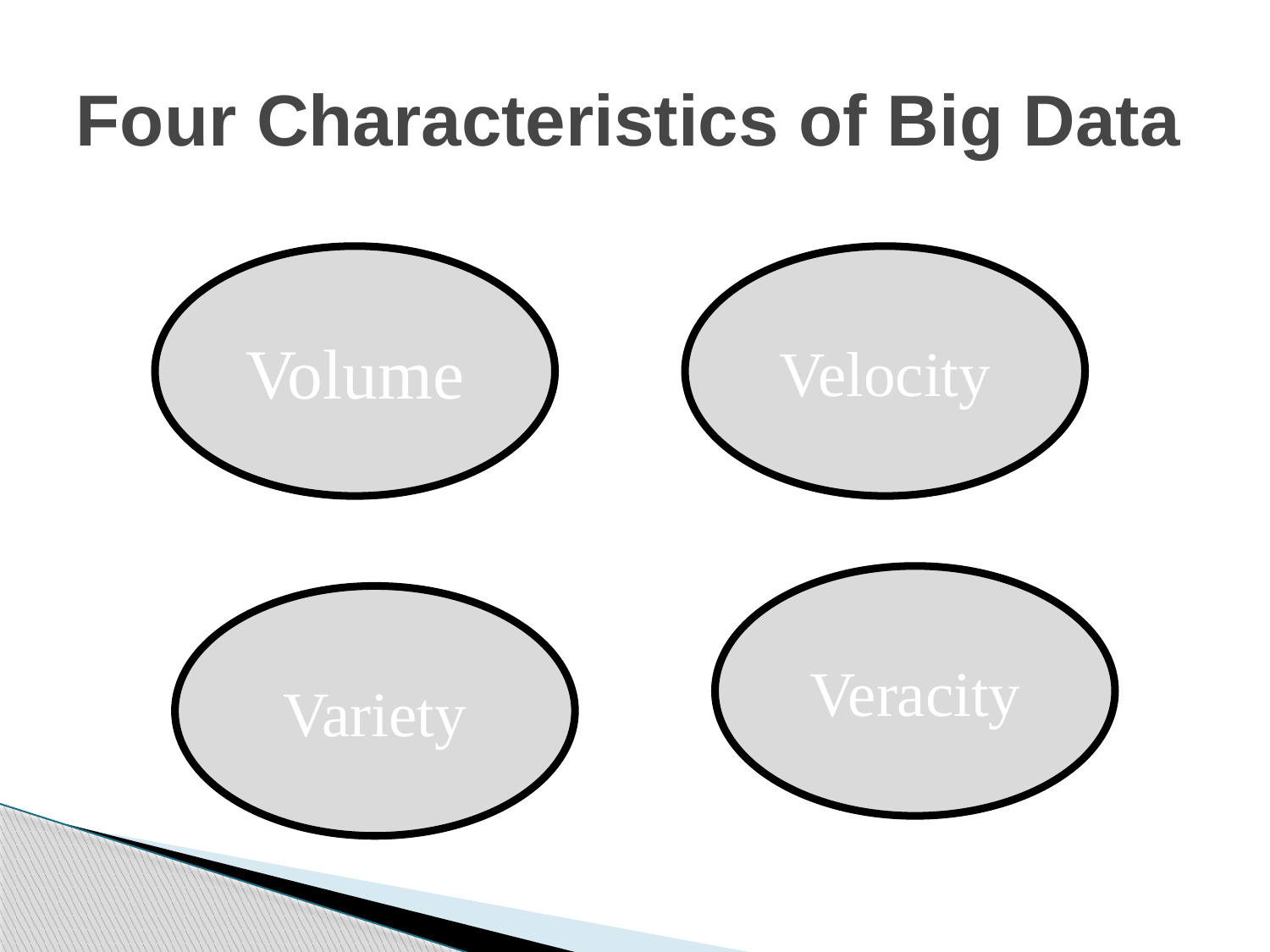

# Four Characteristics of Big Data
Volume
Velocity
Veracity
Variety